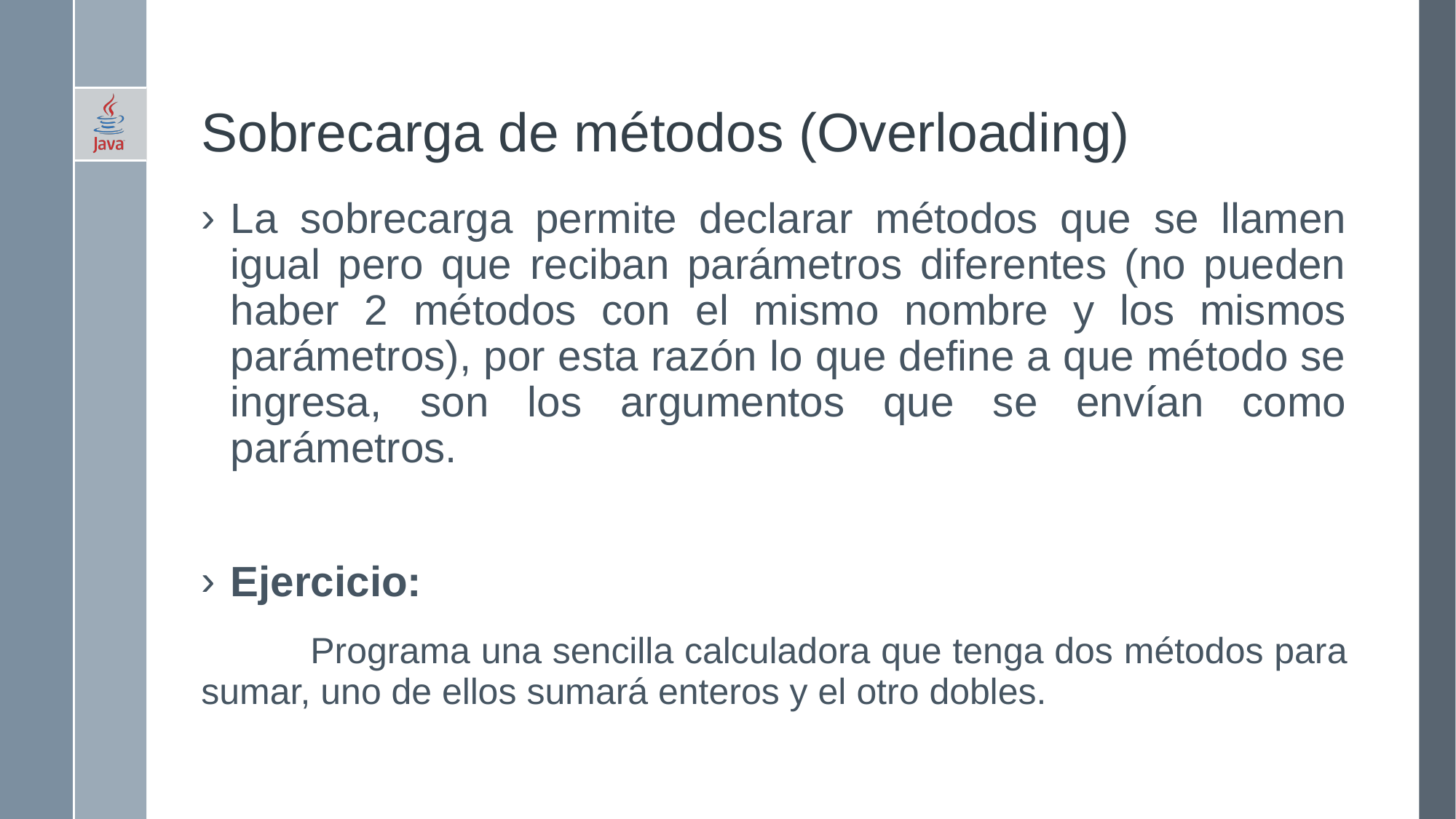

# Sobrecarga de métodos (Overloading)
La sobrecarga permite declarar métodos que se llamen igual pero que reciban parámetros diferentes (no pueden haber 2 métodos con el mismo nombre y los mismos parámetros), por esta razón lo que define a que método se ingresa, son los argumentos que se envían como parámetros.

Ejercicio:
	Programa una sencilla calculadora que tenga dos métodos para sumar, uno de ellos sumará enteros y el otro dobles.